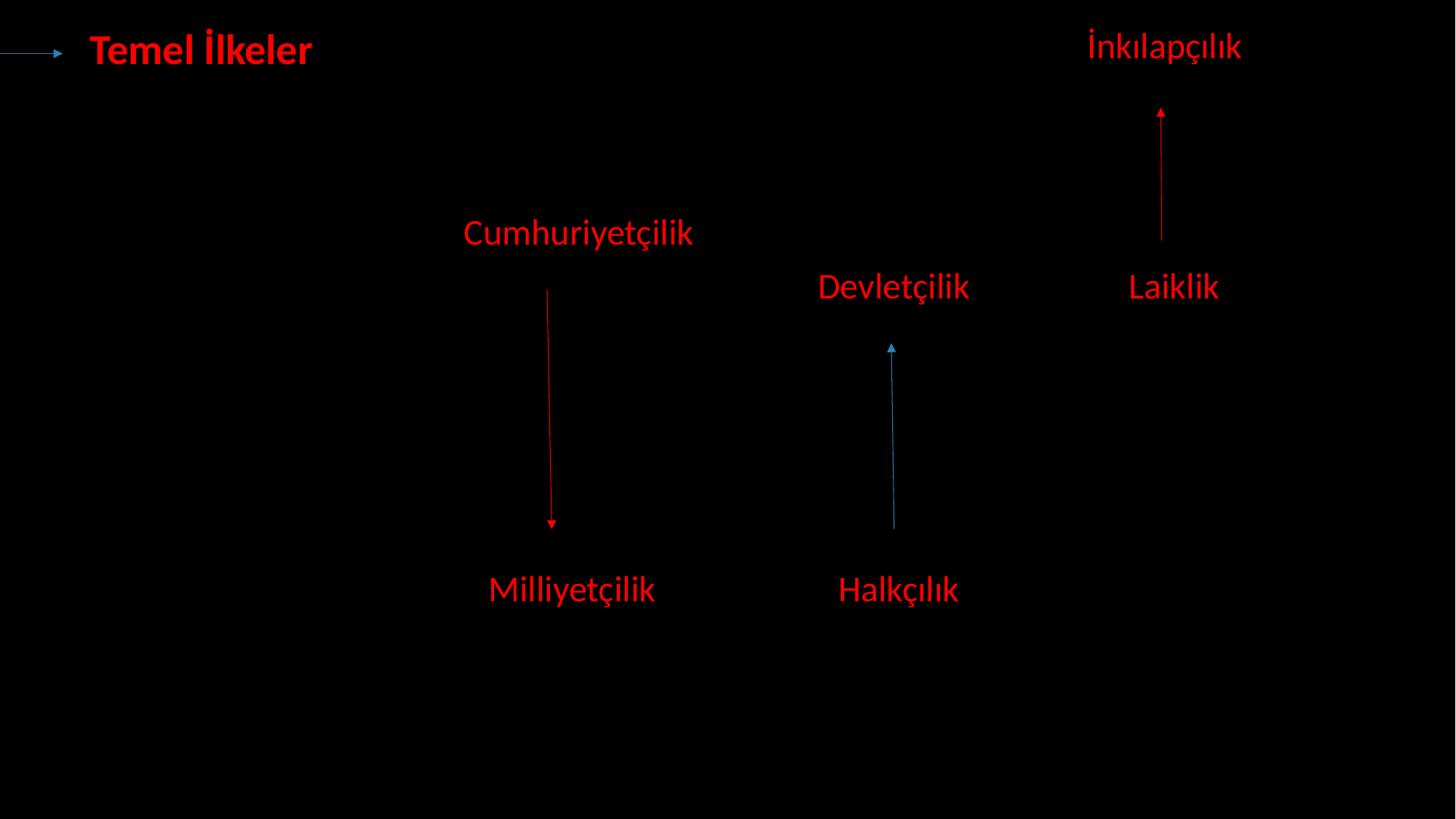

Temel İlkeler
İnkılapçılık
 Cumhuriyetçilik
Devletçilik
Laiklik
 Milliyetçilik
Halkçılık